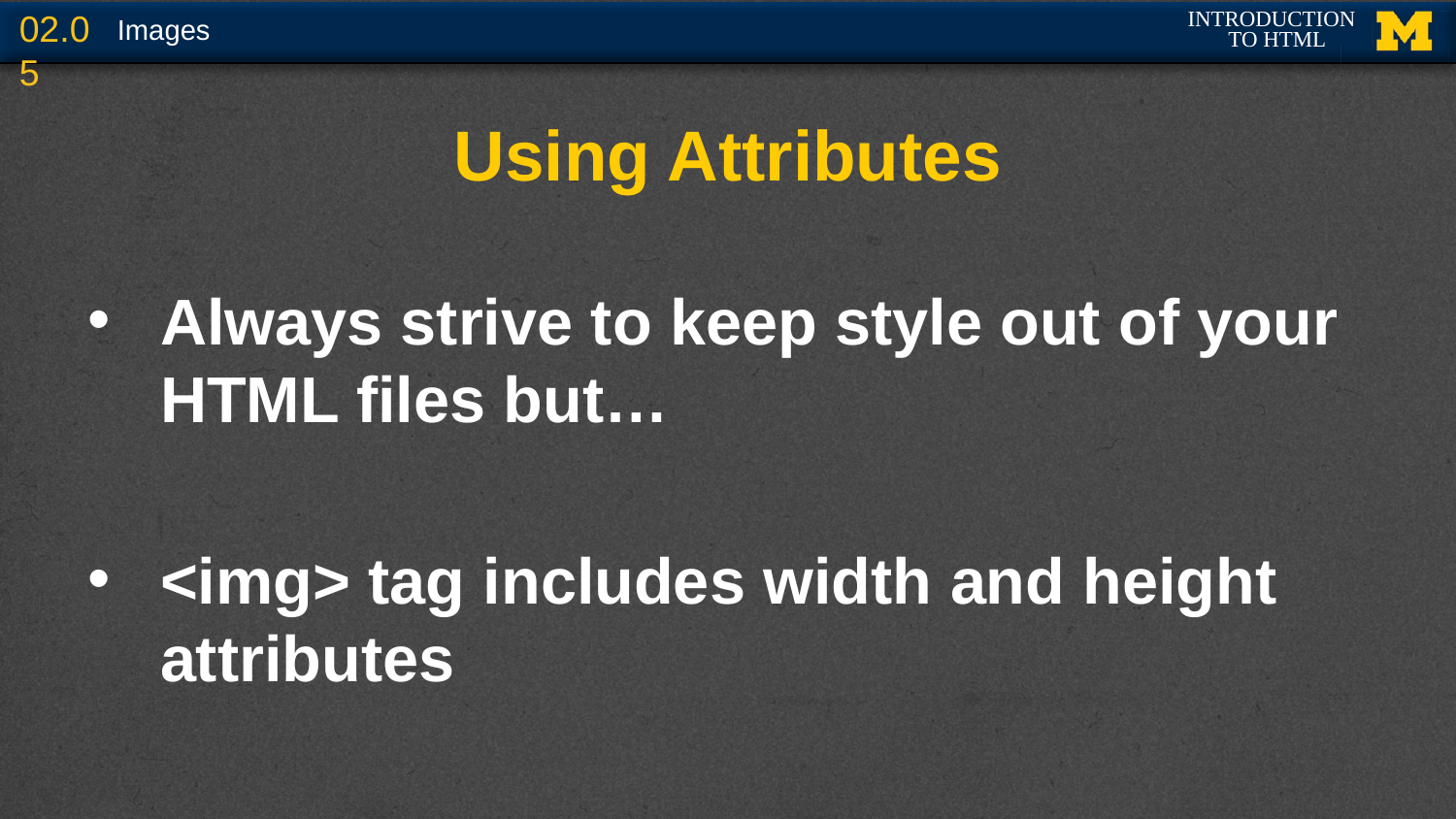

# Using Attributes
Always strive to keep style out of your HTML files but…

<img> tag includes width and height attributes